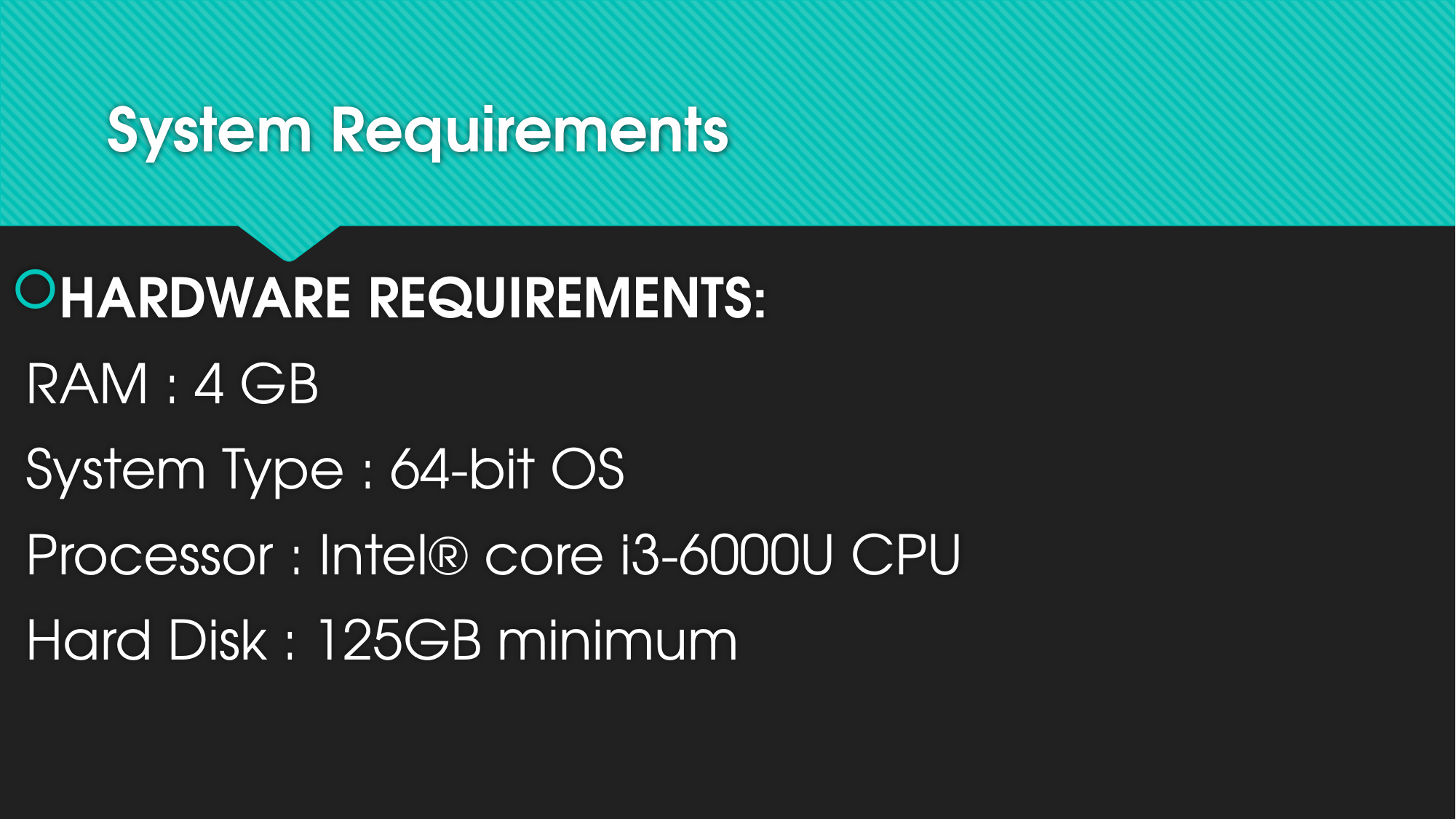

# System Requirements
HARDWARE REQUIREMENTS:
 RAM : 4 GB
 System Type : 64-bit OS
 Processor : Intel® core i3-6000U CPU
 Hard Disk : 125GB minimum